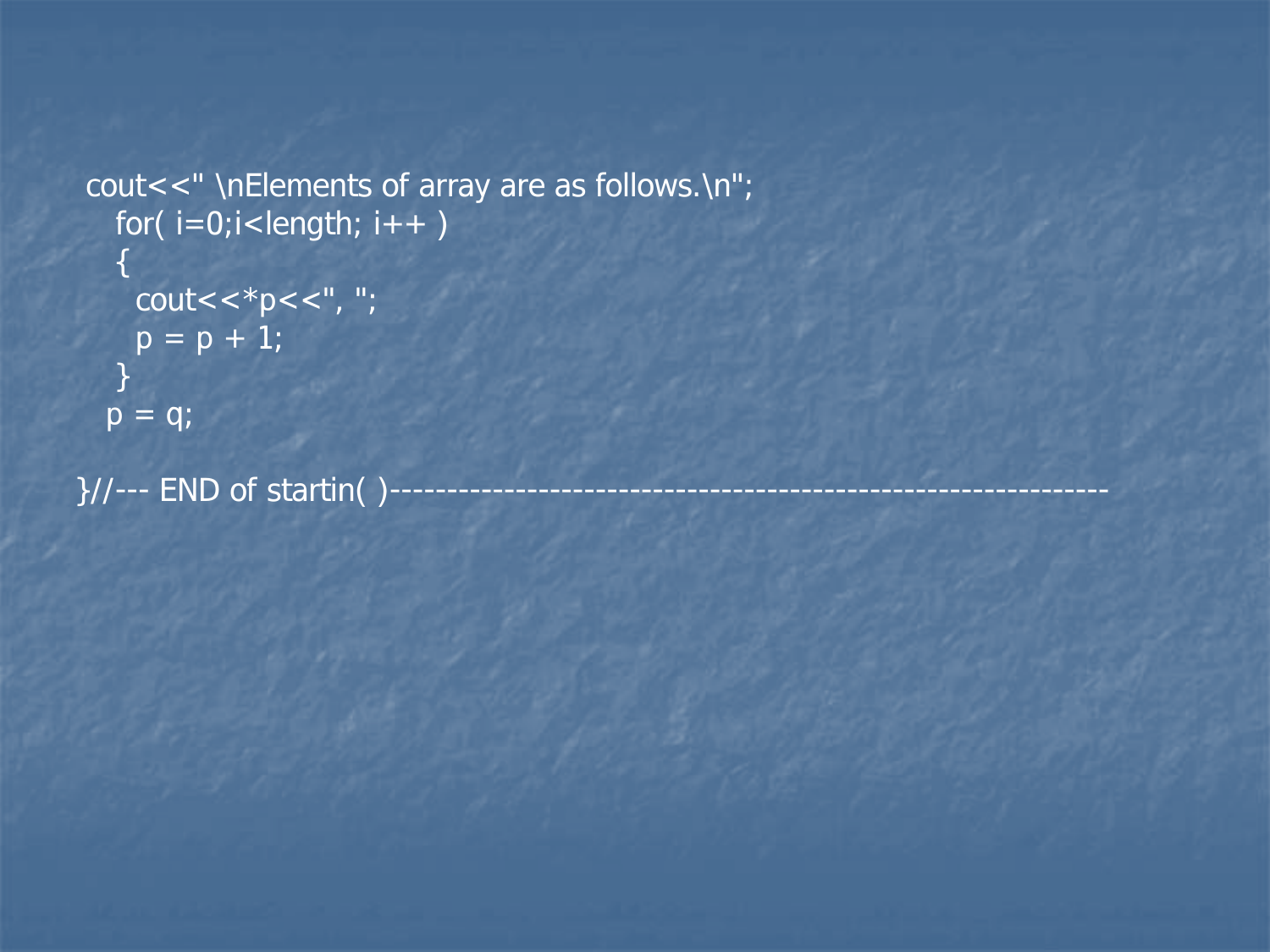

cout<<" \nElements of array are as follows.\n";
    for( i=0;i<length; i++ )
    {
      cout<<*p<<", ";
      p = p + 1;
    }
   p = q;

}//--- END of startin( )---------------------------------------------------------------